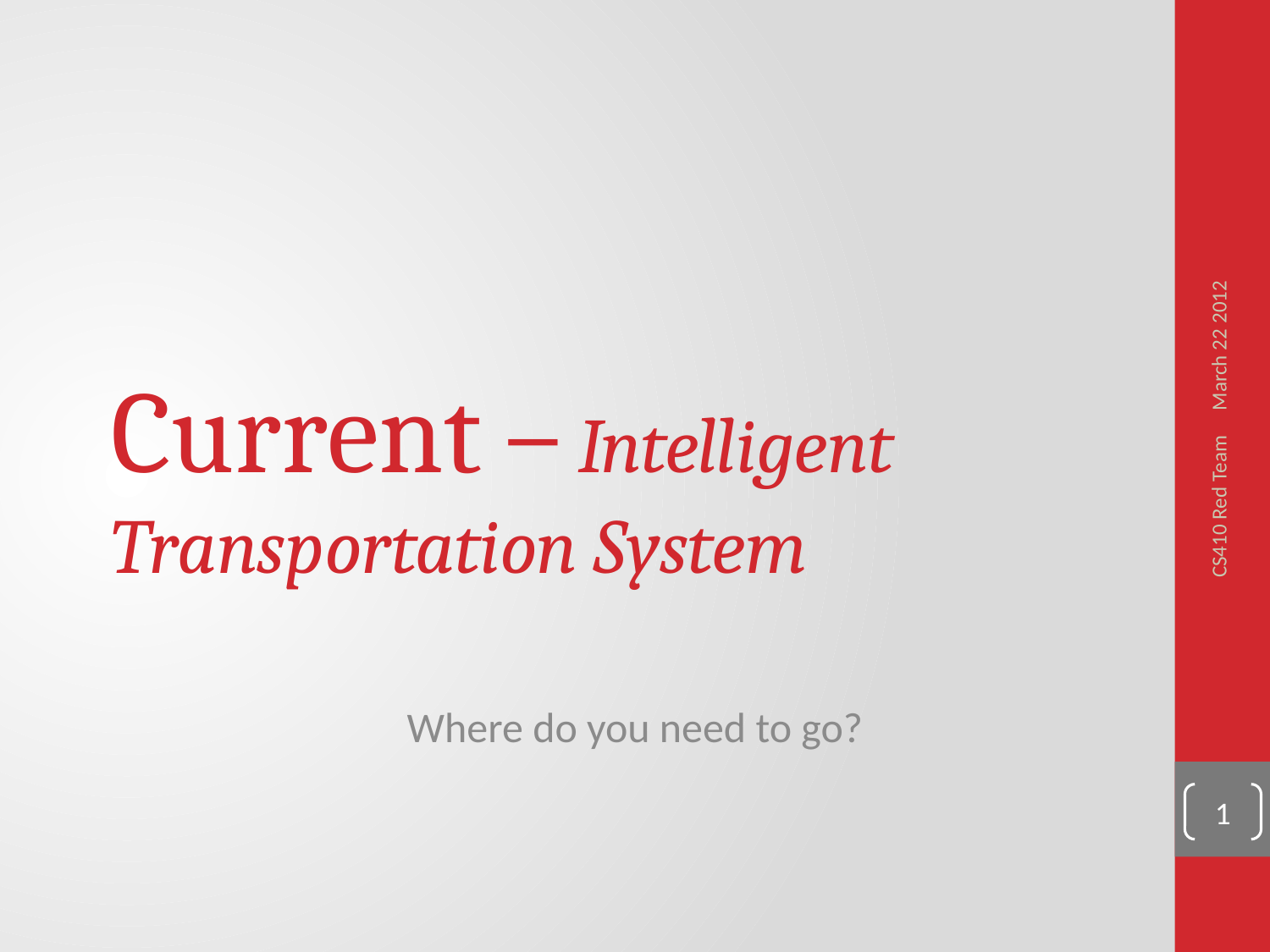

March 22 2012
# Current – Intelligent Transportation System
CS410 Red Team

Where do you need to go?
1